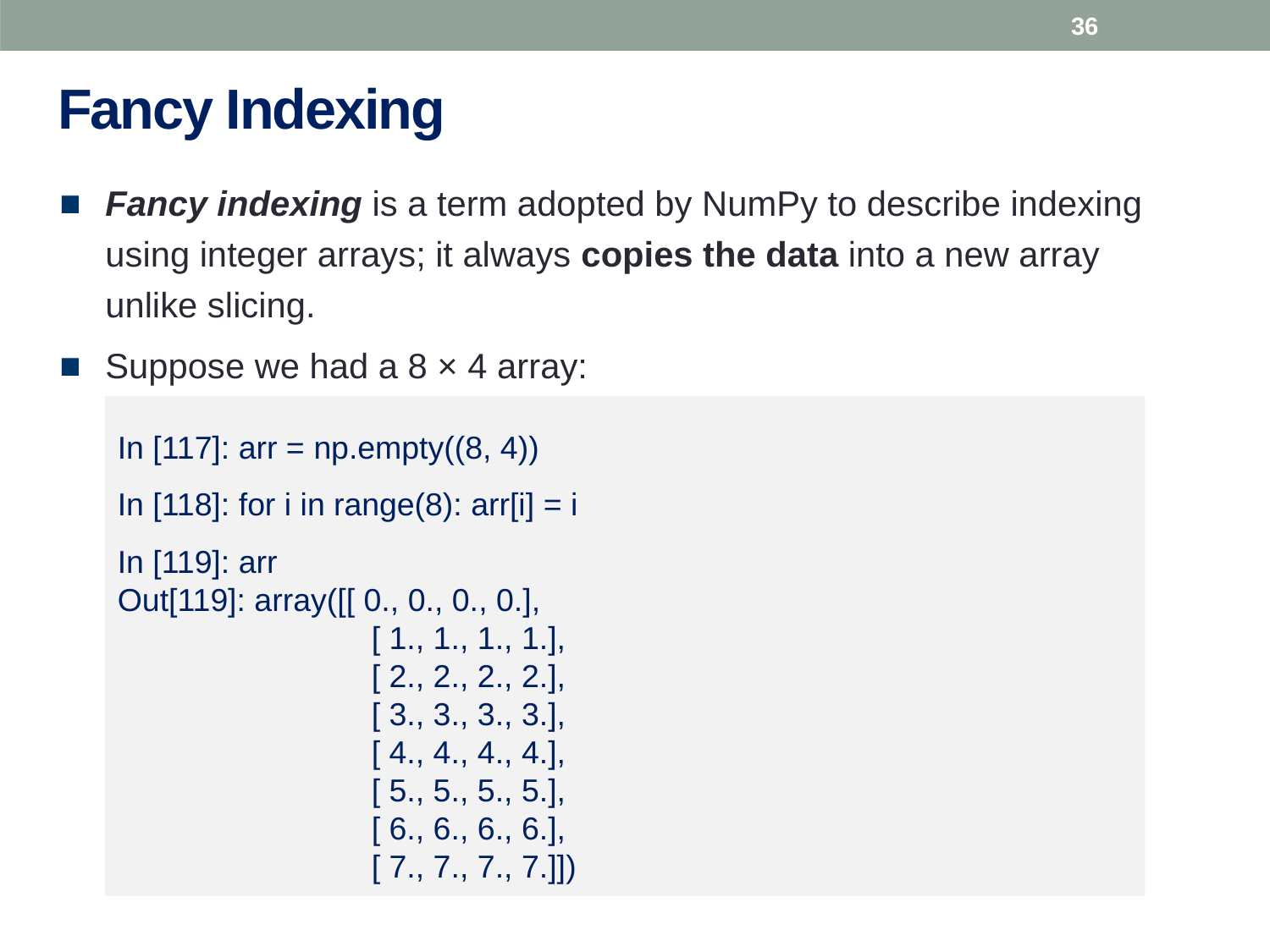

36
# Fancy Indexing
Fancy indexing is a term adopted by NumPy to describe indexing using integer arrays; it always copies the data into a new array unlike slicing.
Suppose we had a 8 × 4 array:
In [117]: arr = np.empty((8, 4))
In [118]: for i in range(8): arr[i] = i
In [119]: arr
Out[119]: array([[ 0., 0., 0., 0.],
		[ 1., 1., 1., 1.],
		[ 2., 2., 2., 2.],
		[ 3., 3., 3., 3.],
		[ 4., 4., 4., 4.],
		[ 5., 5., 5., 5.],
		[ 6., 6., 6., 6.],
		[ 7., 7., 7., 7.]])